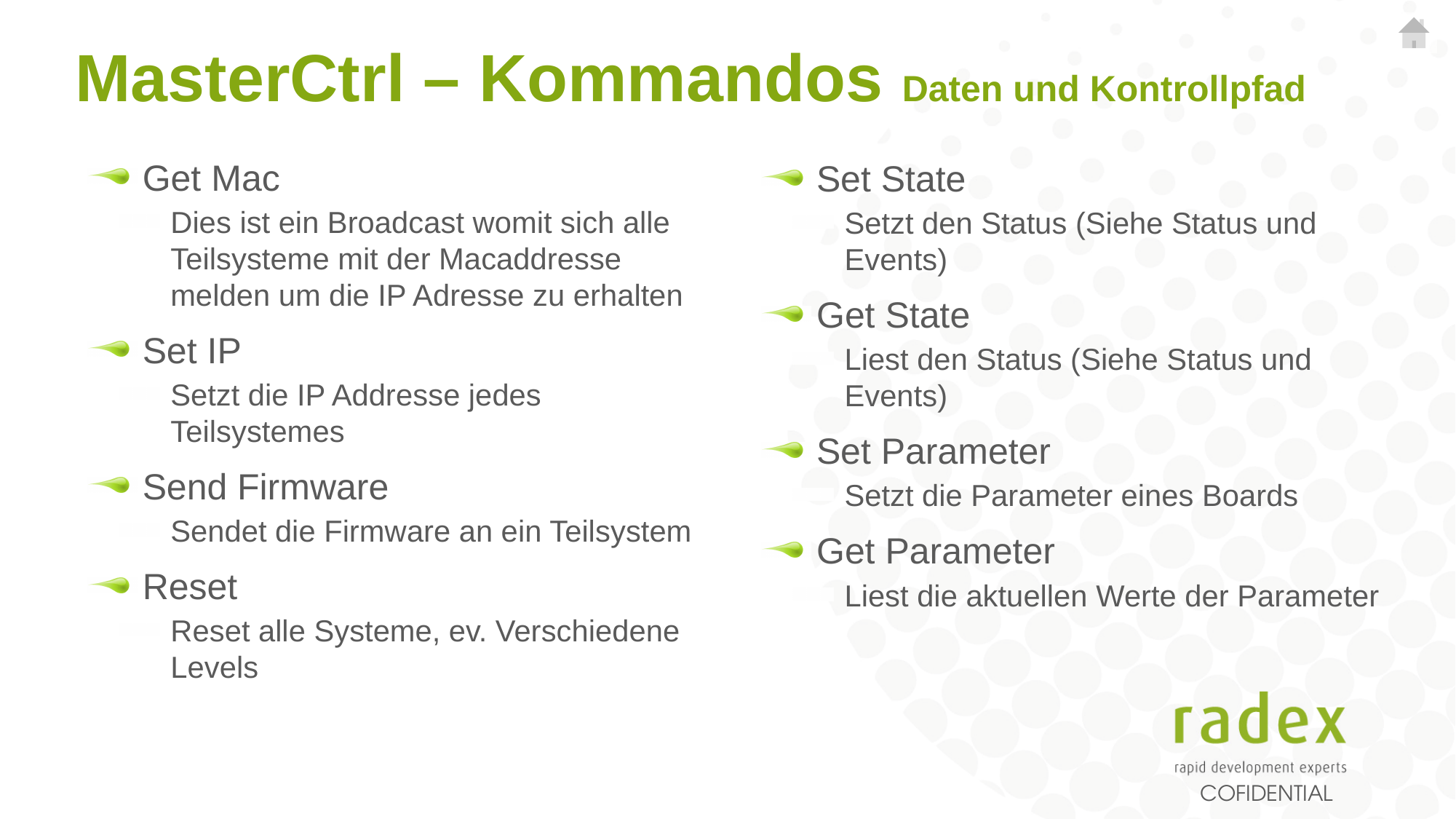

# MasterCtrl – Kommandos Daten und Kontrollpfad
Get Mac
Dies ist ein Broadcast womit sich alle Teilsysteme mit der Macaddresse melden um die IP Adresse zu erhalten
Set IP
Setzt die IP Addresse jedes Teilsystemes
Send Firmware
Sendet die Firmware an ein Teilsystem
Reset
Reset alle Systeme, ev. Verschiedene Levels
Set State
Setzt den Status (Siehe Status und Events)
Get State
Liest den Status (Siehe Status und Events)
Set Parameter
Setzt die Parameter eines Boards
Get Parameter
Liest die aktuellen Werte der Parameter